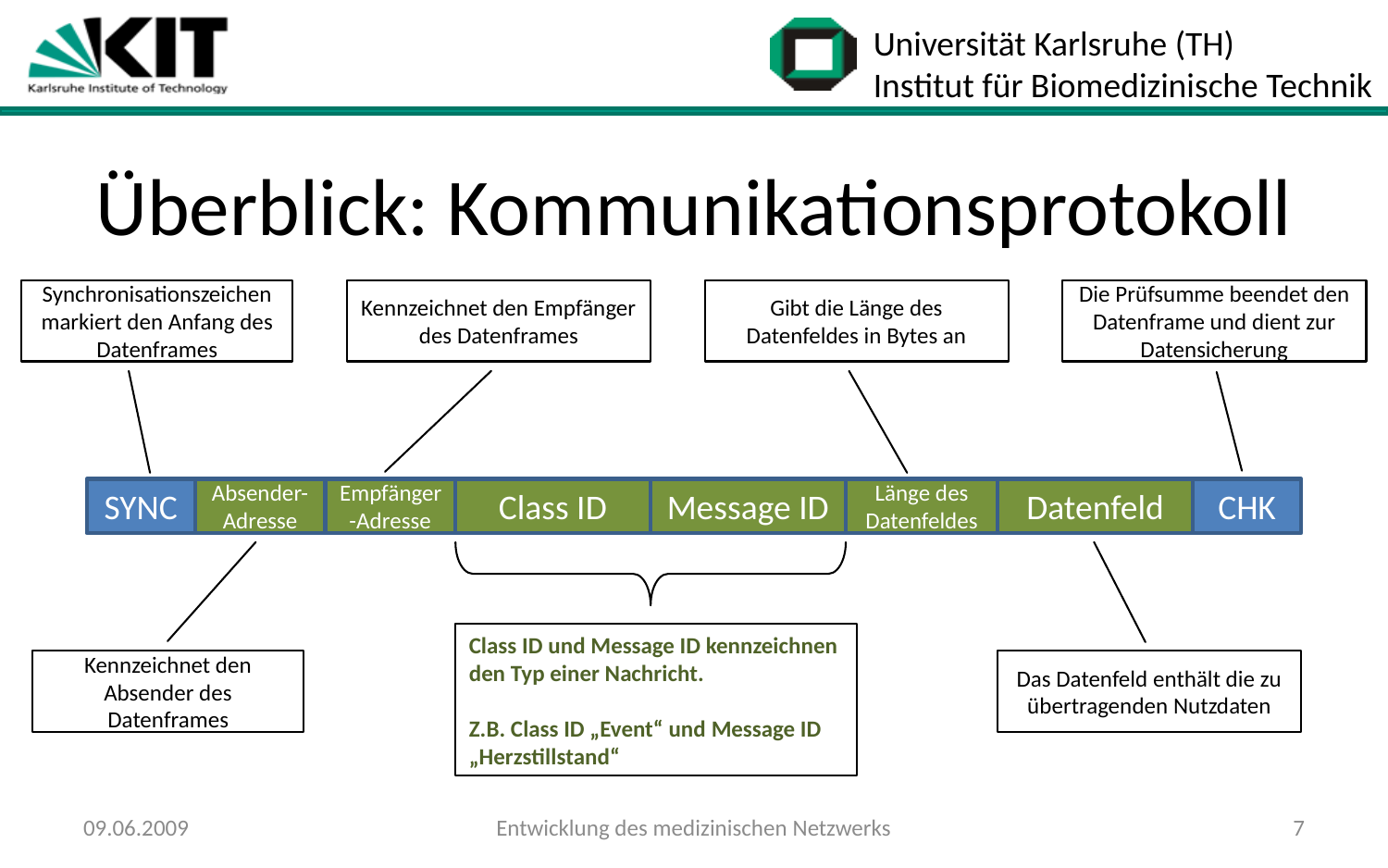

# Überblick: Kommunikationsprotokoll
Synchronisationszeichen markiert den Anfang des Datenframes
Kennzeichnet den Empfänger des Datenframes
Gibt die Länge des Datenfeldes in Bytes an
Die Prüfsumme beendet den Datenframe und dient zur Datensicherung

SYNC
Absender-Adresse
Empfänger-Adresse
Class ID
Message ID
Länge des Datenfeldes
Datenfeld
CHK
Class ID und Message ID kennzeichnen den Typ einer Nachricht.

Z.B. Class ID „Event“ und Message ID „Herzstillstand“
Kennzeichnet den Absender des Datenframes
Das Datenfeld enthält die zu übertragenden Nutzdaten
09.06.2009
Entwicklung des medizinischen Netzwerks
7